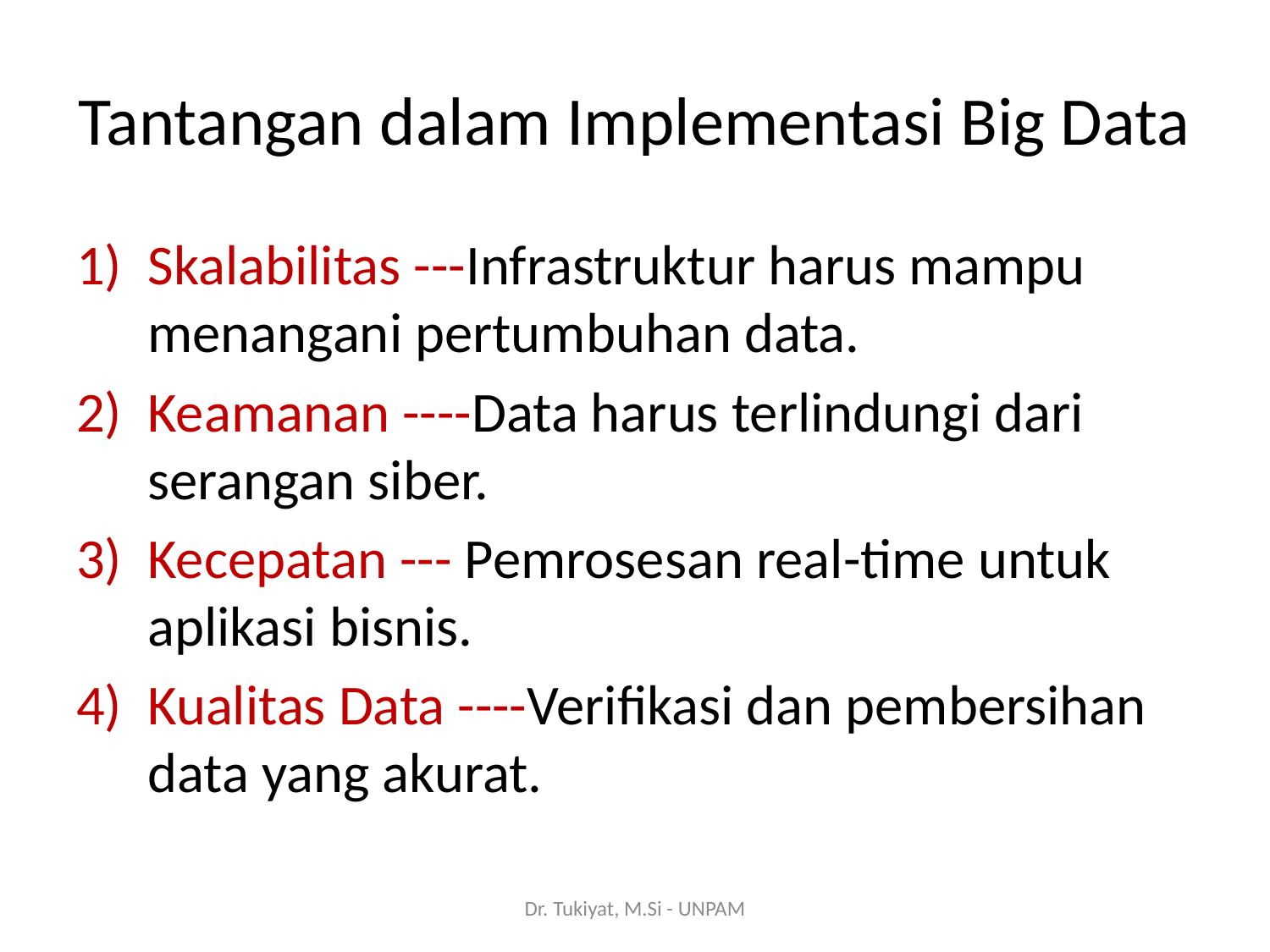

# Tantangan dalam Implementasi Big Data
Skalabilitas ---Infrastruktur harus mampu menangani pertumbuhan data.
Keamanan ----Data harus terlindungi dari serangan siber.
Kecepatan --- Pemrosesan real-time untuk aplikasi bisnis.
Kualitas Data ----Verifikasi dan pembersihan data yang akurat.
Dr. Tukiyat, M.Si - UNPAM